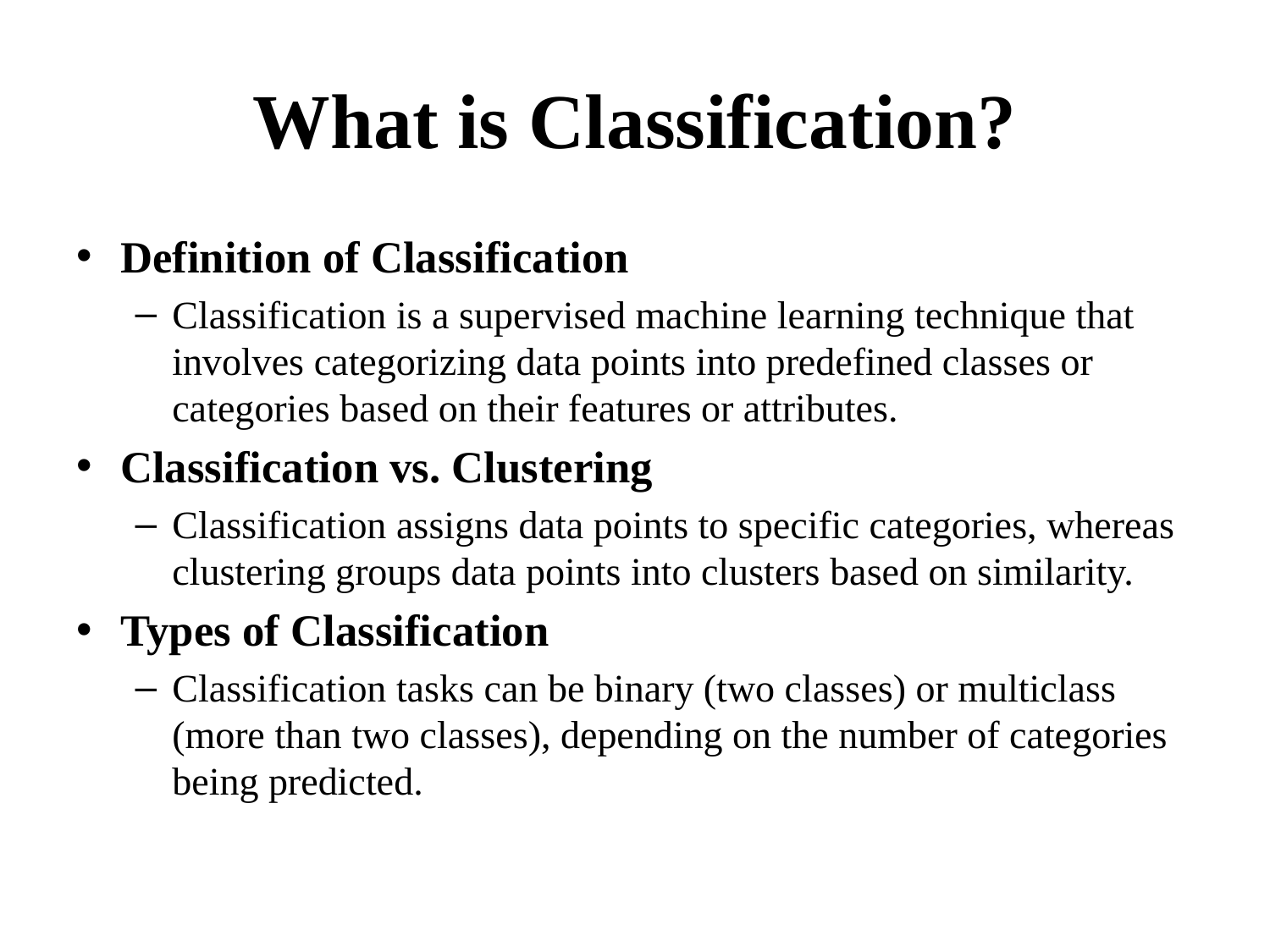

# What is Classification?
Definition of Classification
Classification is a supervised machine learning technique that involves categorizing data points into predefined classes or categories based on their features or attributes.
Classification vs. Clustering
Classification assigns data points to specific categories, whereas clustering groups data points into clusters based on similarity.
Types of Classification
Classification tasks can be binary (two classes) or multiclass (more than two classes), depending on the number of categories being predicted.